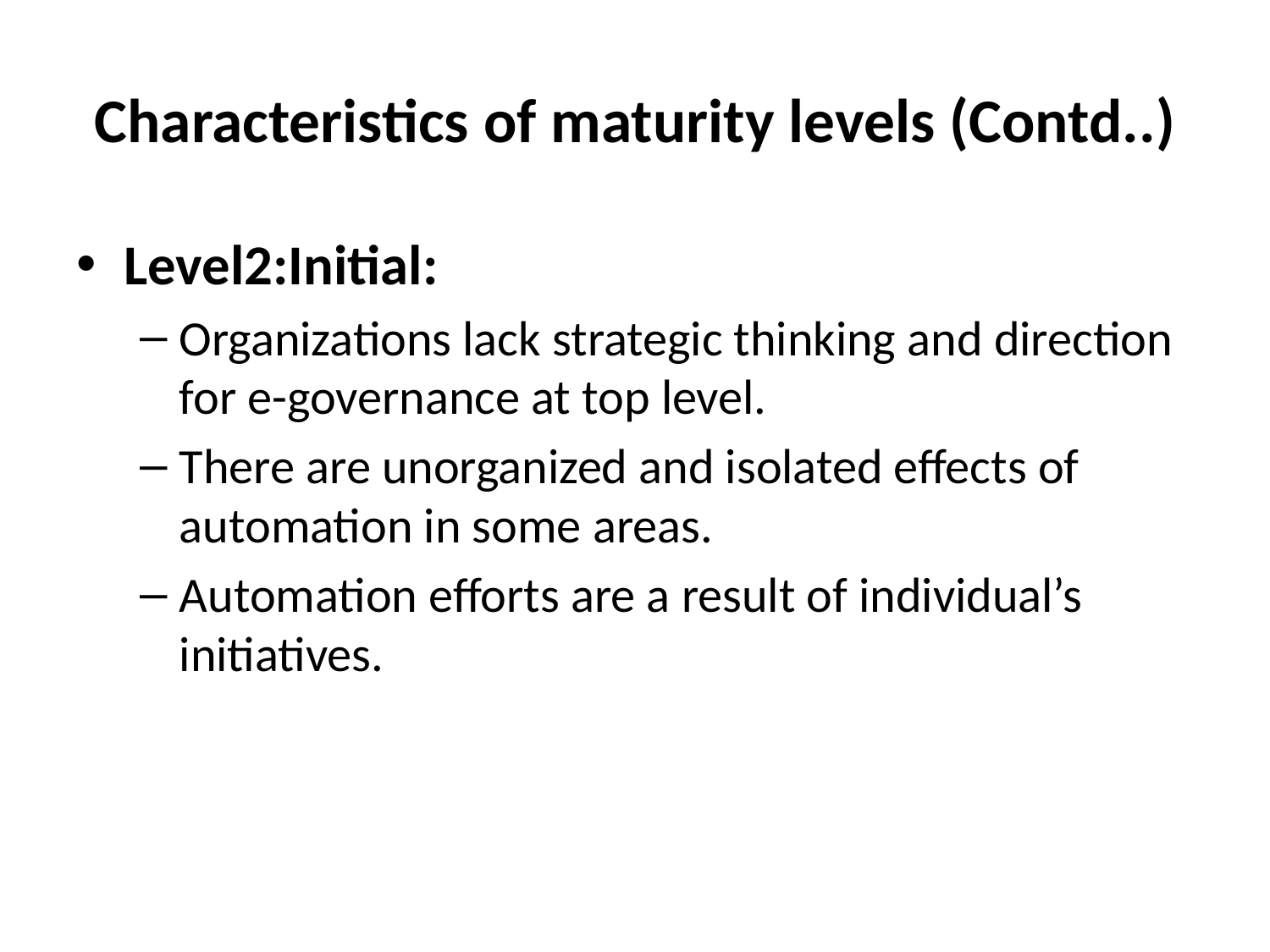

# Characteristics of maturity levels (Contd..)
Level2:Initial:
Organizations lack strategic thinking and direction for e-governance at top level.
There are unorganized and isolated effects of automation in some areas.
Automation efforts are a result of individual’s initiatives.